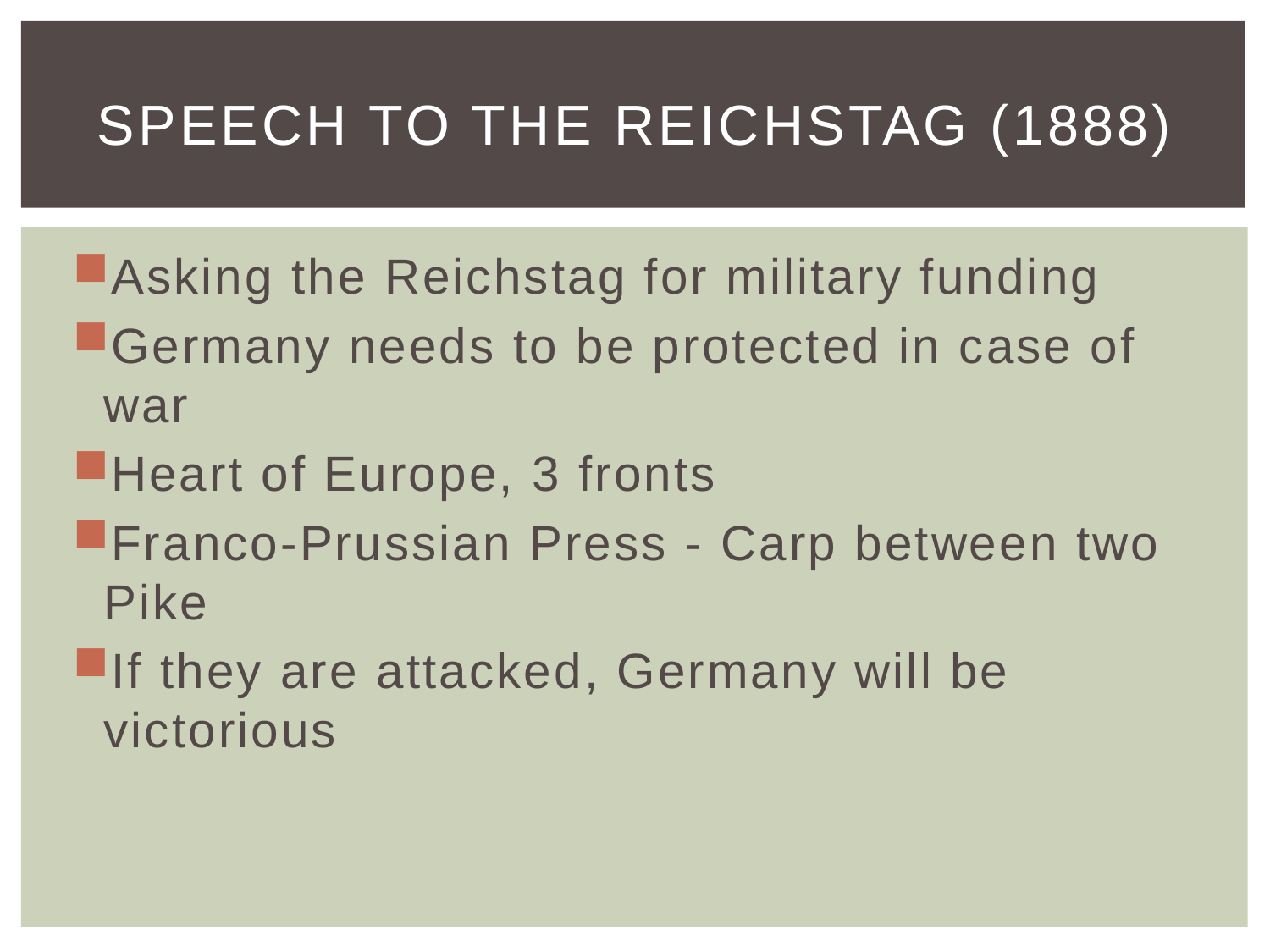

# Speech to the reichstag (1888)
Asking the Reichstag for military funding
Germany needs to be protected in case of war
Heart of Europe, 3 fronts
Franco-Prussian Press - Carp between two Pike
If they are attacked, Germany will be victorious